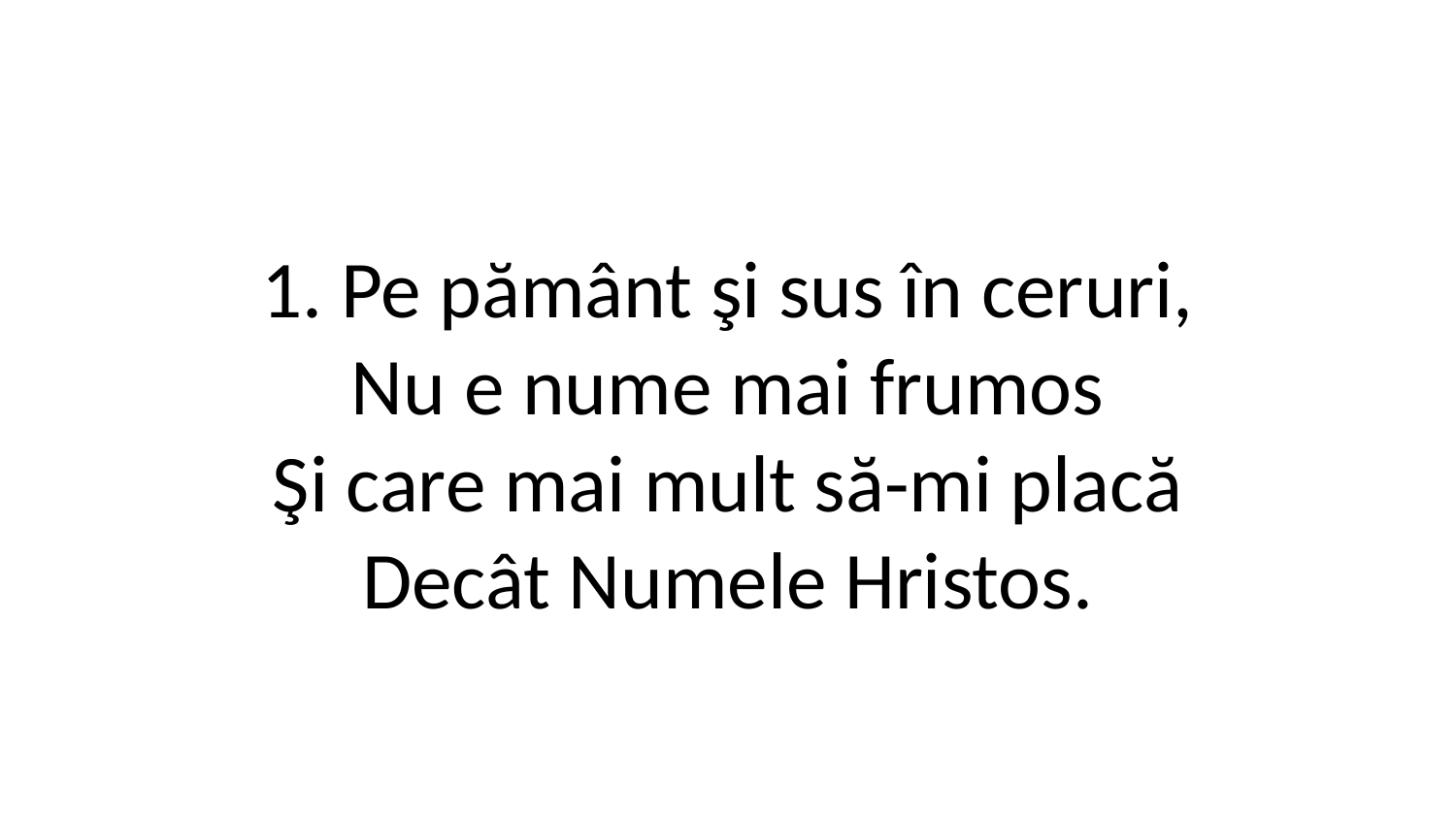

1. Pe pământ şi sus în ceruri,
Nu e nume mai frumos
Şi care mai mult să-mi placă
Decât Numele Hristos.